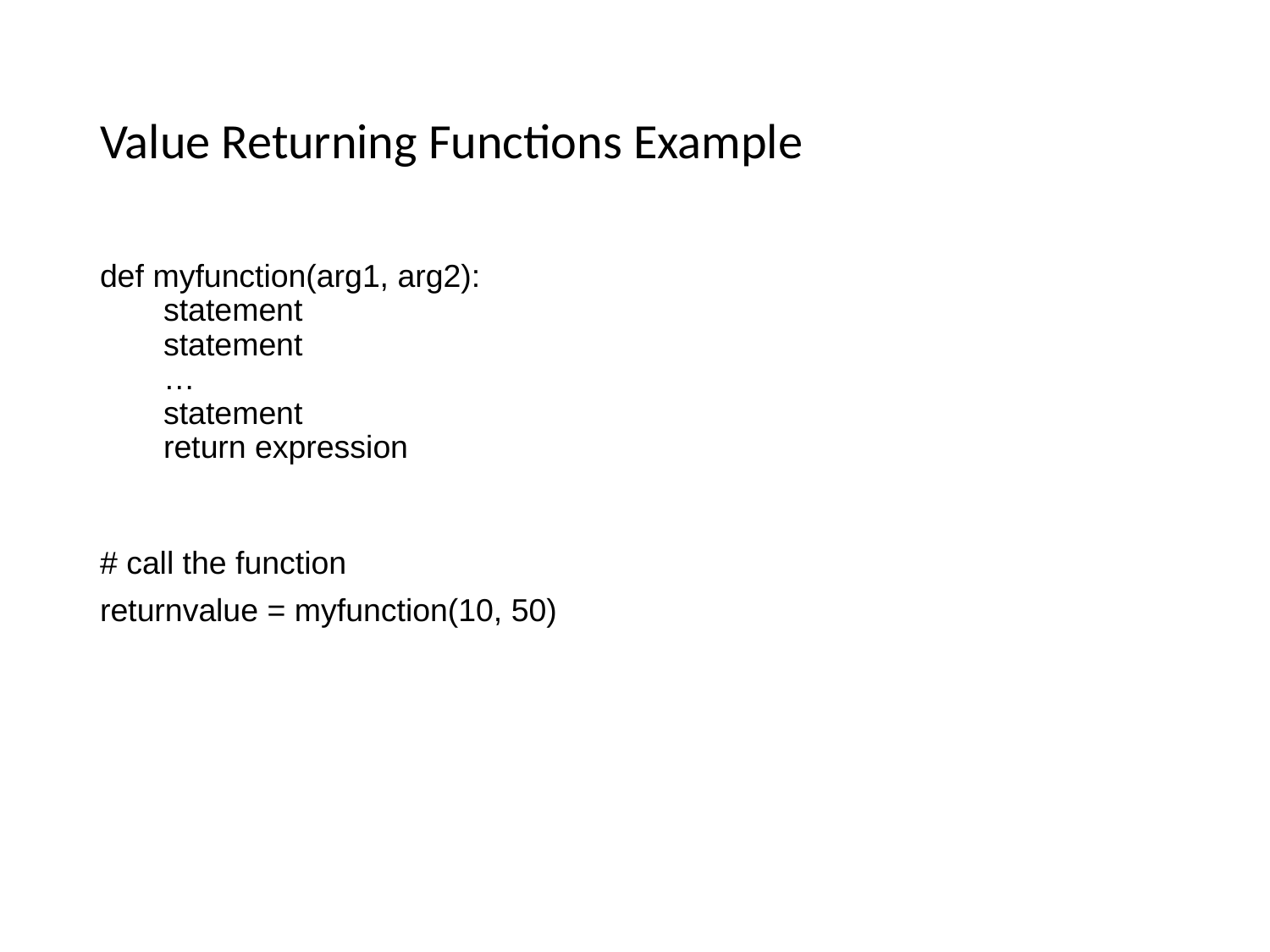

# Value Returning Functions Example
def myfunction(arg1, arg2):
statement
statement
…
statement
return expression
# call the function
returnvalue = myfunction(10, 50)